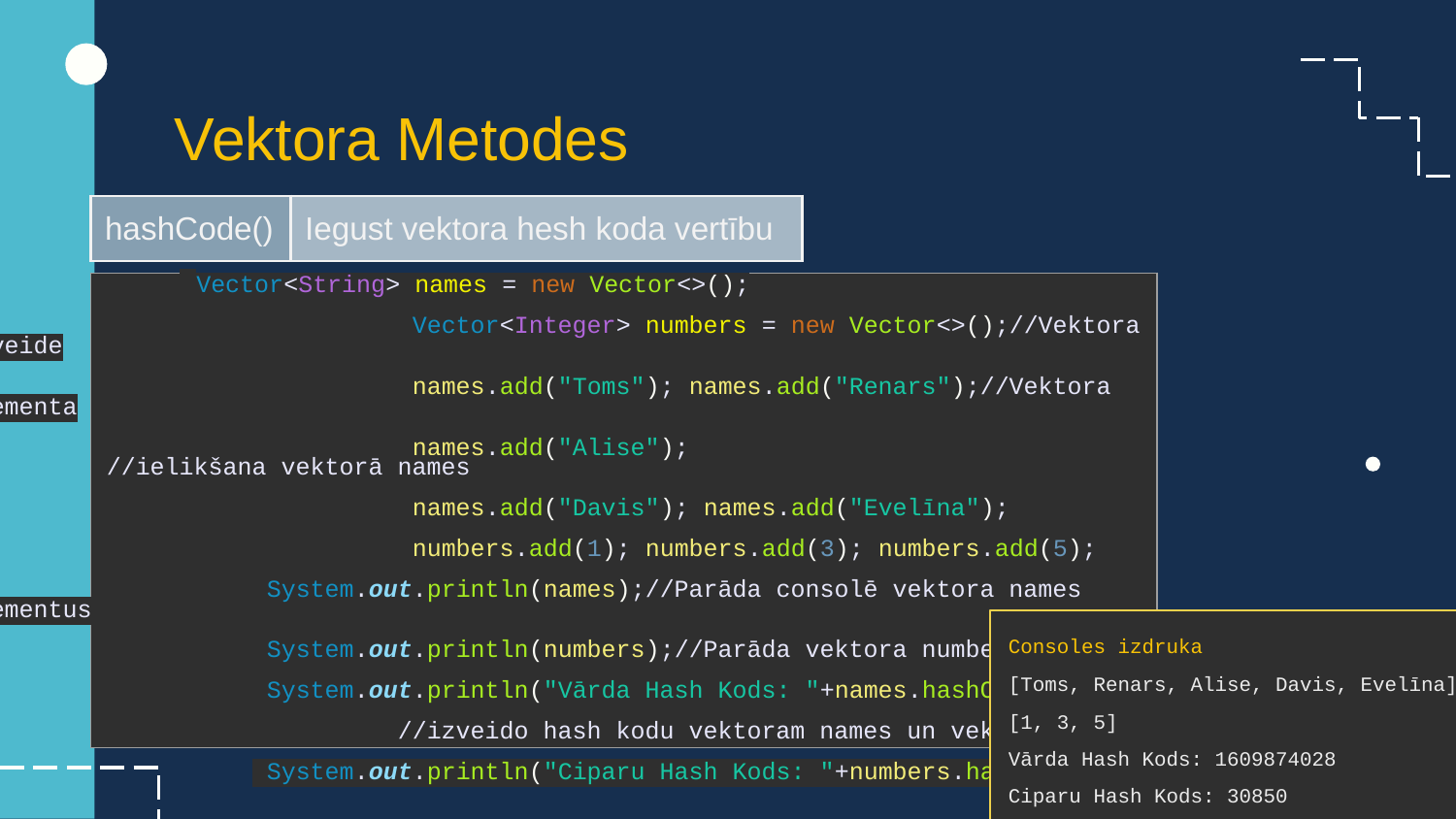

# Vektora Metodes
| hashCode() | Iegust vektora hesh koda vertību |
| --- | --- |
 Vector<String> names = new Vector<>();
			 Vector<Integer> numbers = new Vector<>();//Vektora izveide
			 names.add("Toms"); names.add("Renars");//Vektora elementa
			 names.add("Alise");				//ielikšana vektorā names
		 	 names.add("Davis"); names.add("Evelīna");
		 	 numbers.add(1); numbers.add(3); numbers.add(5);
		 System.out.println(names);//Parāda consolē vektora names elementus
		 System.out.println(numbers);//Parāda vektora numbers elementus
		 System.out.println("Vārda Hash Kods: "+names.hashCode());
			//izveido hash kodu vektoram names un vektoram numbers
		 System.out.println("Ciparu Hash Kods: "+numbers.hashCode());

|  |
| --- |
Consoles izdruka
[Toms, Renars, Alise, Davis, Evelīna]
[1, 3, 5]
Vārda Hash Kods: 1609874028
Ciparu Hash Kods: 30850